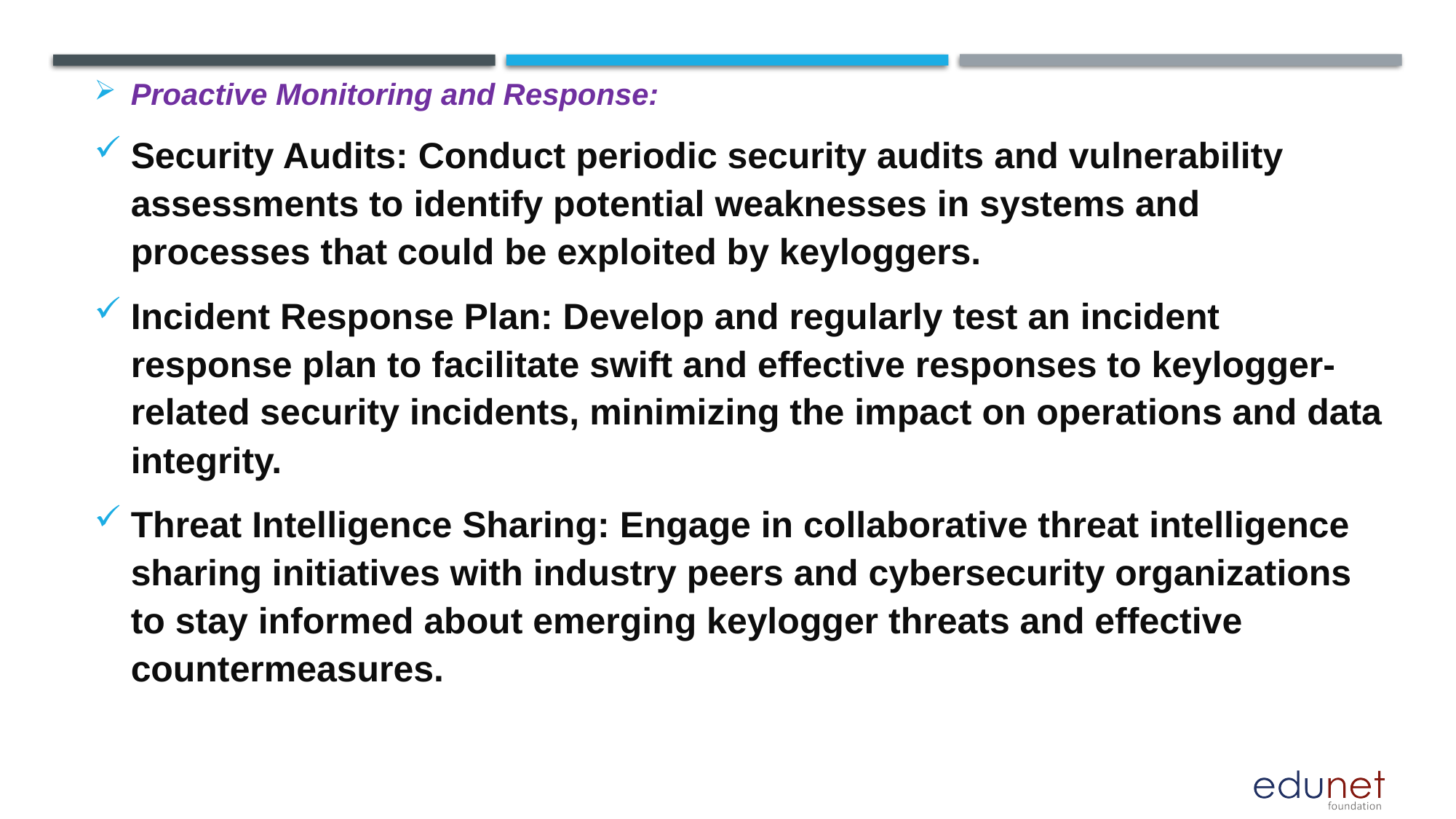

Proactive Monitoring and Response:
Security Audits: Conduct periodic security audits and vulnerability assessments to identify potential weaknesses in systems and processes that could be exploited by keyloggers.
Incident Response Plan: Develop and regularly test an incident response plan to facilitate swift and effective responses to keylogger-related security incidents, minimizing the impact on operations and data integrity.
Threat Intelligence Sharing: Engage in collaborative threat intelligence sharing initiatives with industry peers and cybersecurity organizations to stay informed about emerging keylogger threats and effective countermeasures.